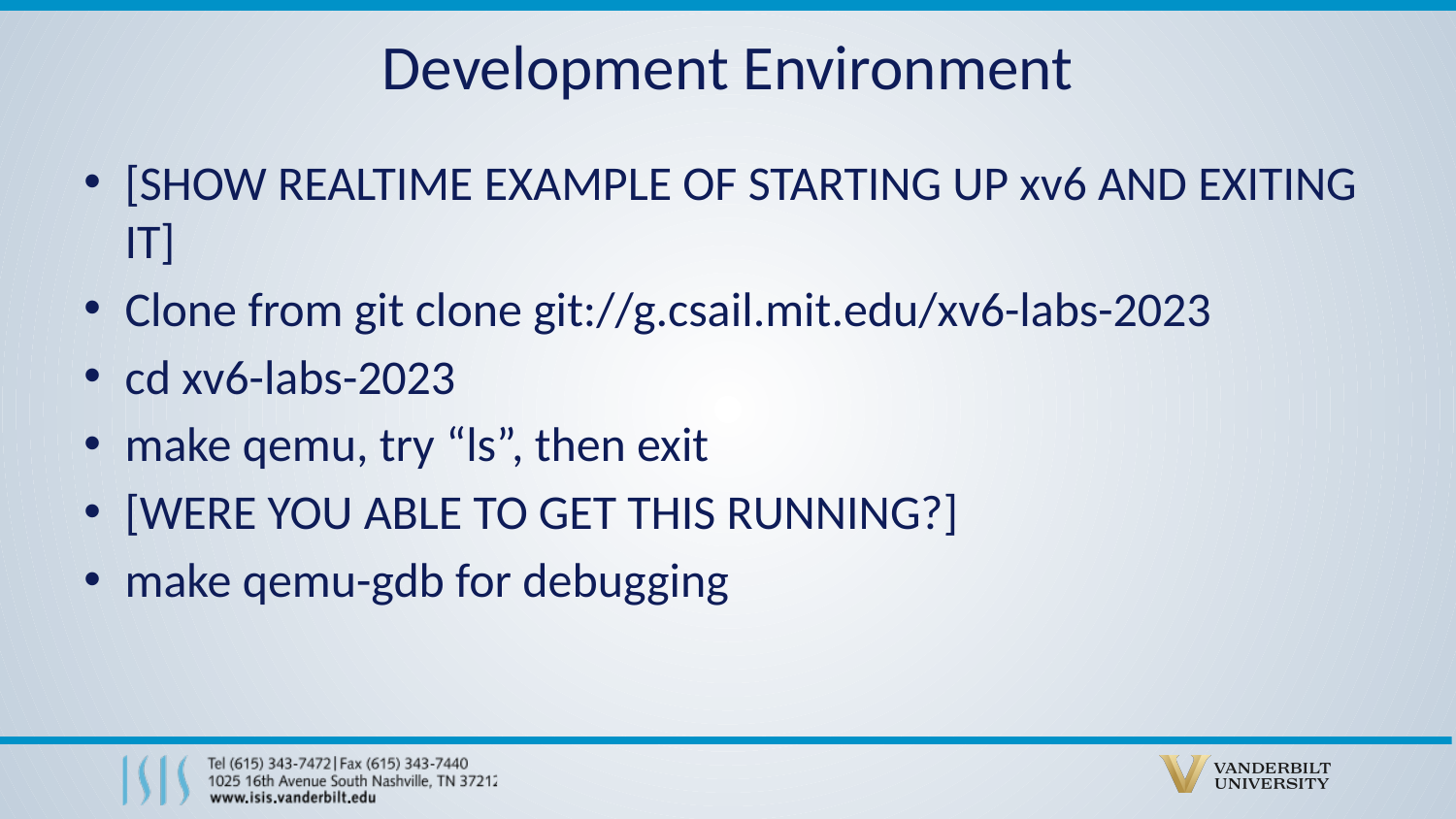

# Development Environment
[SHOW REALTIME EXAMPLE OF STARTING UP xv6 AND EXITING IT]
Clone from git clone git://g.csail.mit.edu/xv6-labs-2023
cd xv6-labs-2023
make qemu, try “ls”, then exit
[WERE YOU ABLE TO GET THIS RUNNING?]
make qemu-gdb for debugging